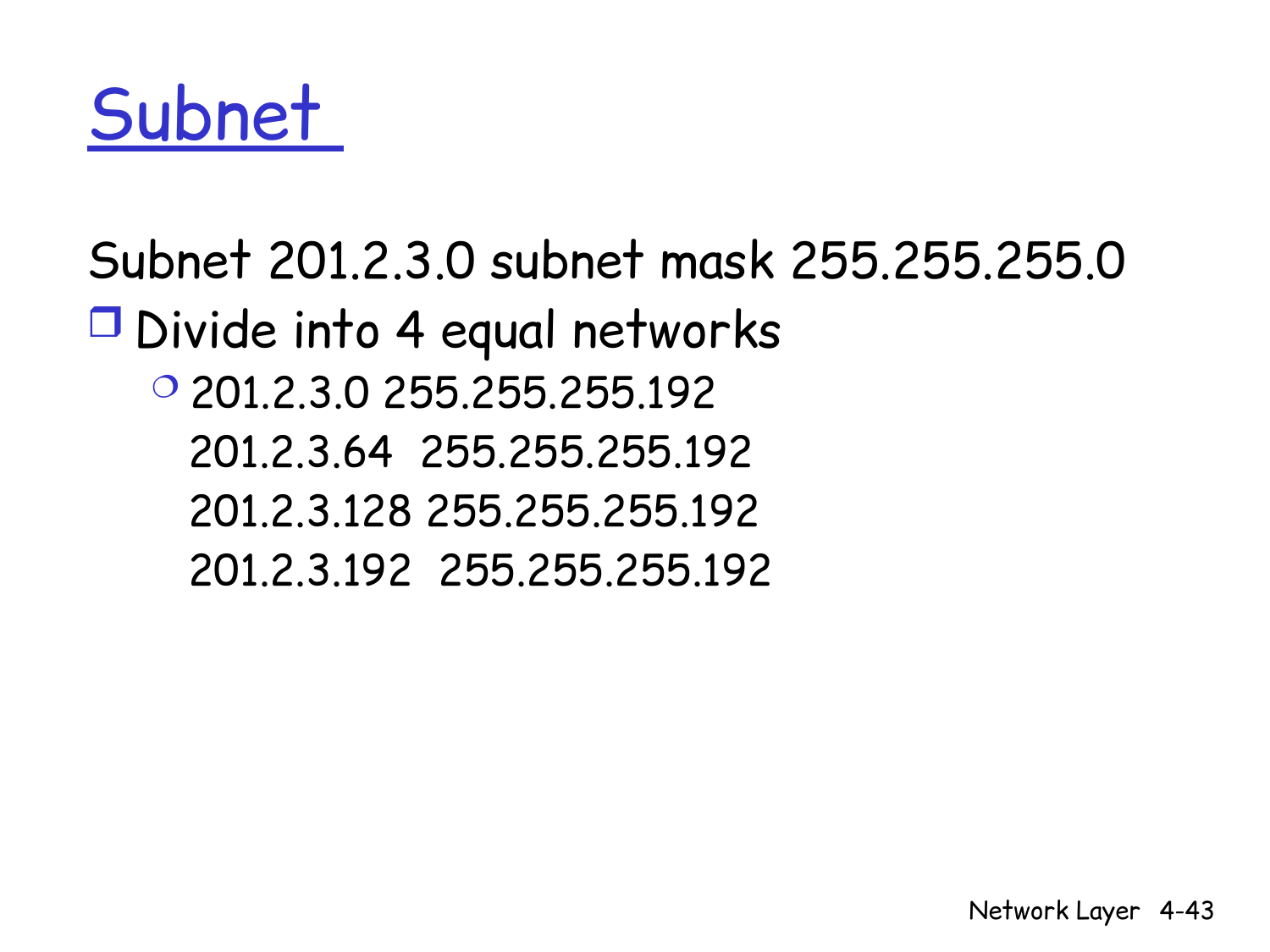

# Subnet
Subnet 201.2.3.0 subnet mask 255.255.255.0
Divide into 4 equal networks
201.2.3.0 255.255.255.192
   201.2.3.64  255.255.255.192
   201.2.3.128 255.255.255.192
   201.2.3.192  255.255.255.192

Network Layer
4-43